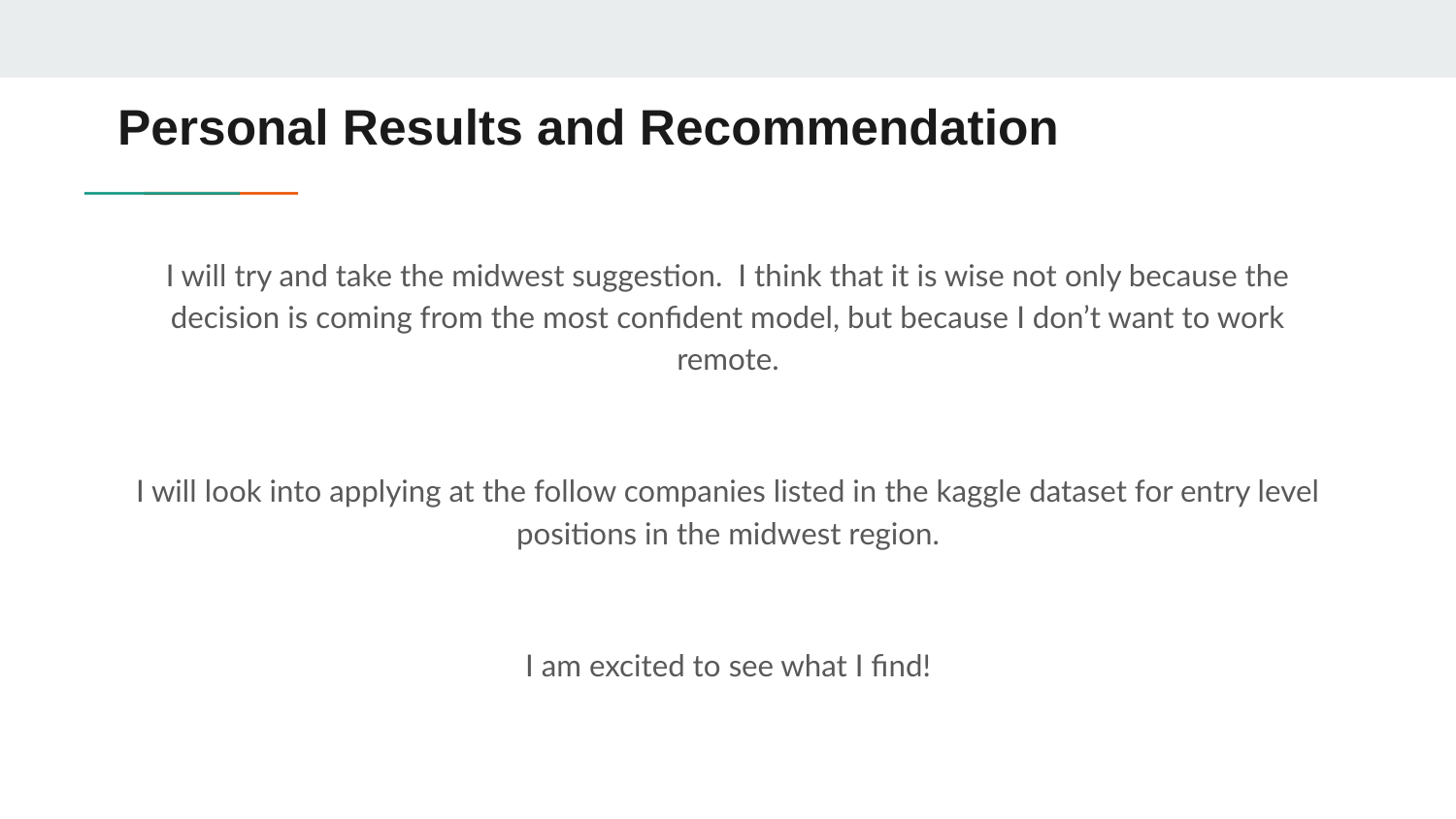

# Personal Results and Recommendation
I will try and take the midwest suggestion.  I think that it is wise not only because the decision is coming from the most confident model, but because I don’t want to work remote.

I will look into applying at the follow companies listed in the kaggle dataset for entry level positions in the midwest region.

I am excited to see what I find!